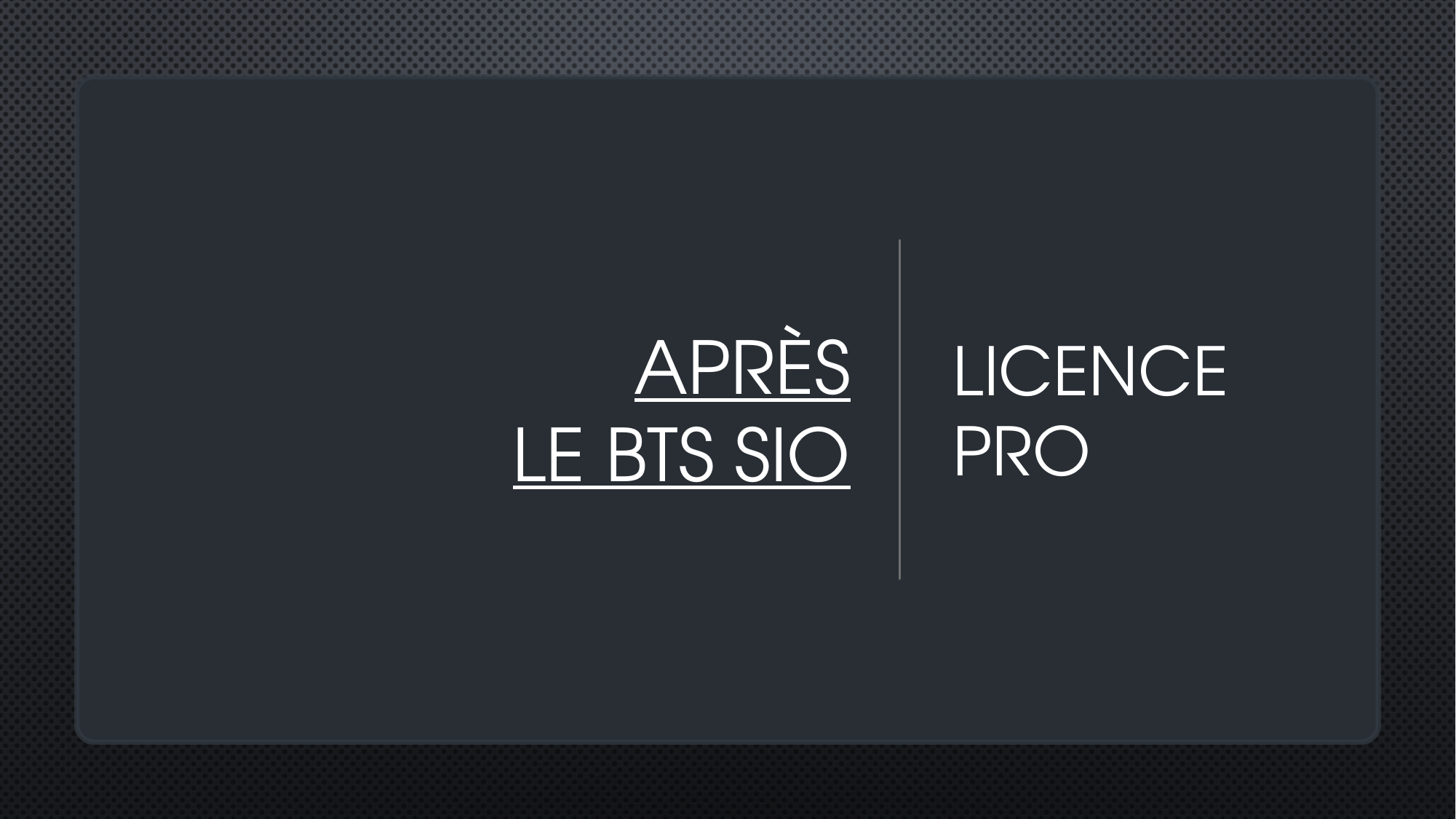

# APRès le BTS SIO
Licence pro